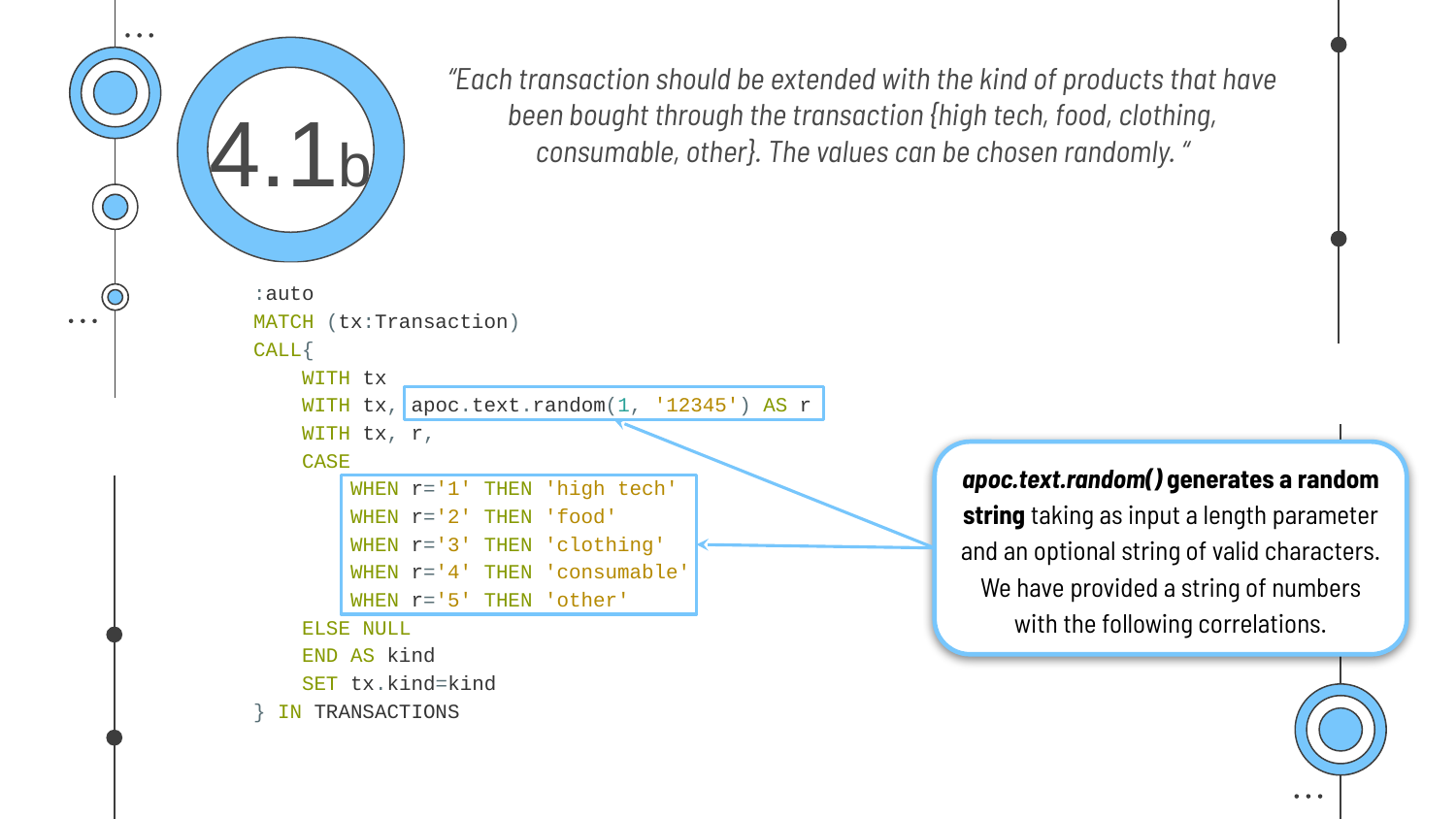

“Each transaction should be extended with the kind of products that have been bought through the transaction {high tech, food, clothing, consumable, other}. The values can be chosen randomly. “

4.1b
:auto
MATCH (tx:Transaction)
CALL{
    WITH tx
    WITH tx, apoc.text.random(1, '12345') AS r
    WITH tx, r,
    CASE
        WHEN r='1' THEN 'high tech'
        WHEN r='2' THEN 'food'
        WHEN r='3' THEN 'clothing'
        WHEN r='4' THEN 'consumable'
        WHEN r='5' THEN 'other'
    ELSE NULL
    END AS kind
    SET tx.kind=kind
} IN TRANSACTIONS

apoc.text.random() generates a random string taking as input a length parameter and an optional string of valid characters. We have provided a string of numbers with the following correlations.